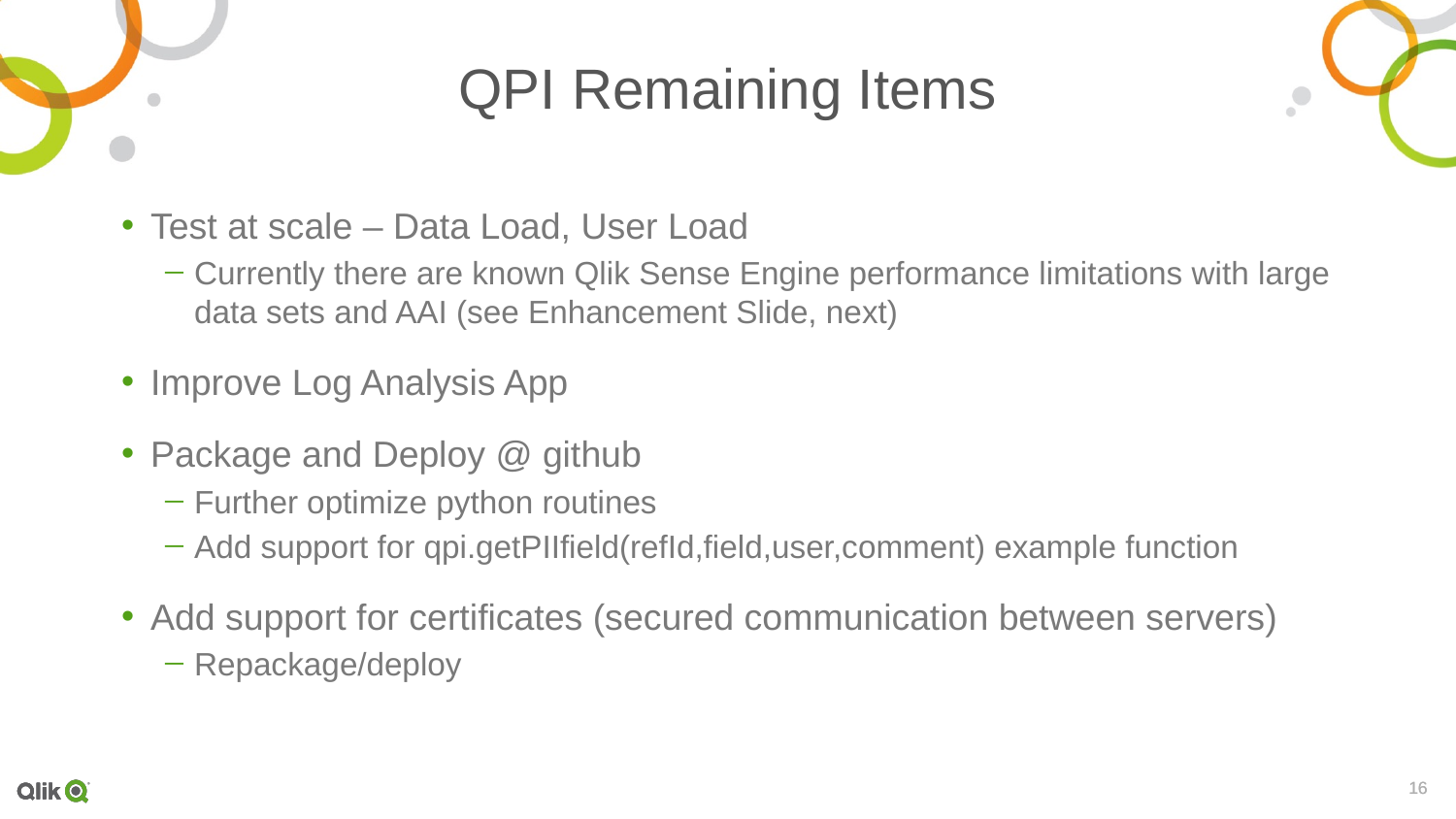

# QPI Remaining Items
Test at scale – Data Load, User Load
Currently there are known Qlik Sense Engine performance limitations with large data sets and AAI (see Enhancement Slide, next)
Improve Log Analysis App
Package and Deploy @ github
Further optimize python routines
Add support for qpi.getPIIfield(refId,field,user,comment) example function
Add support for certificates (secured communication between servers)
Repackage/deploy